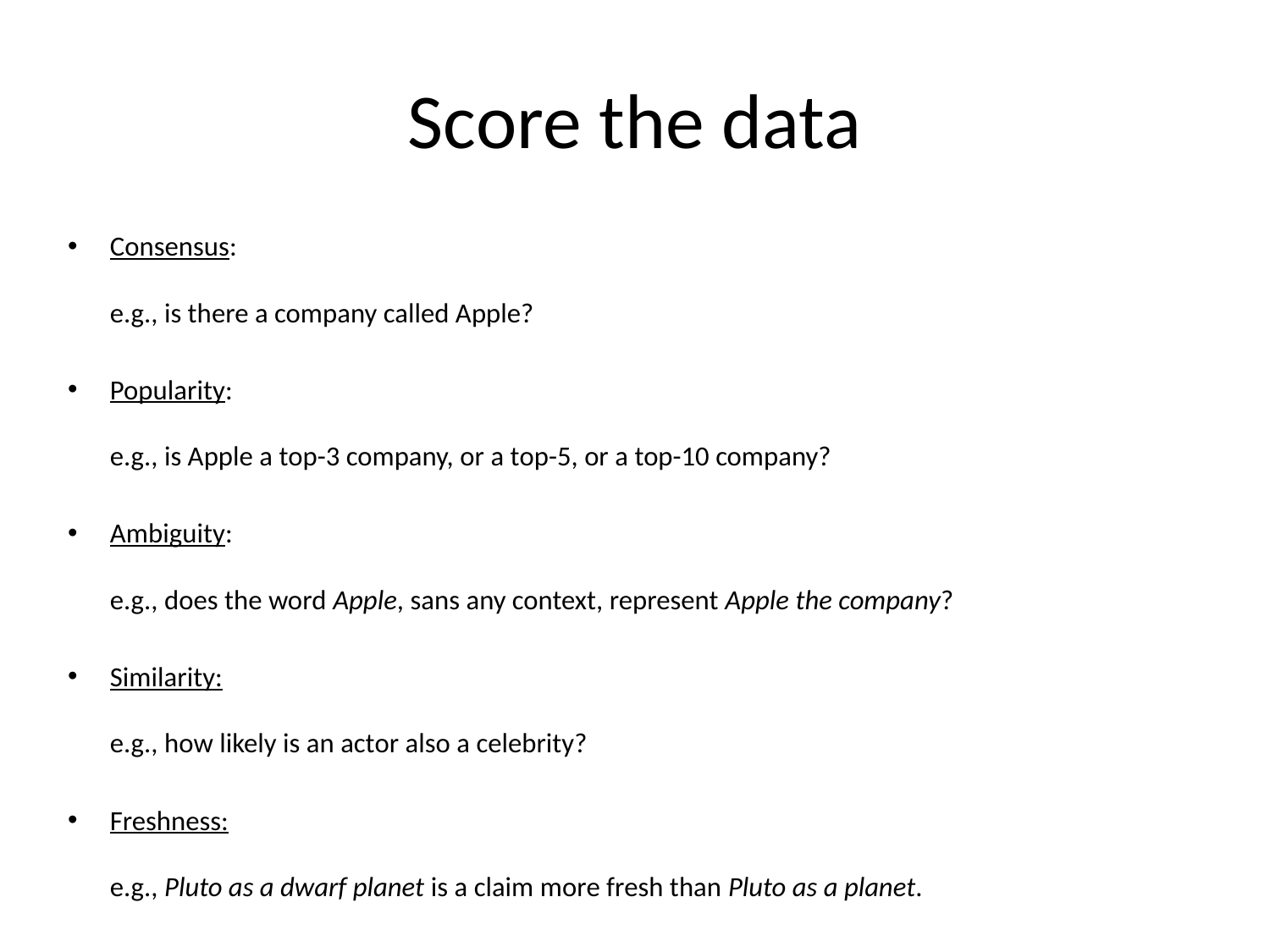

# Score the data
Consensus:
e.g., is there a company called Apple?

Popularity:
e.g., is Apple a top-3 company, or a top-5, or a top-10 company?

Ambiguity:
e.g., does the word Apple, sans any context, represent Apple the company?

Similarity:
e.g., how likely is an actor also a celebrity?

Freshness:
e.g., Pluto as a dwarf planet is a claim more fresh than Pluto as a planet.